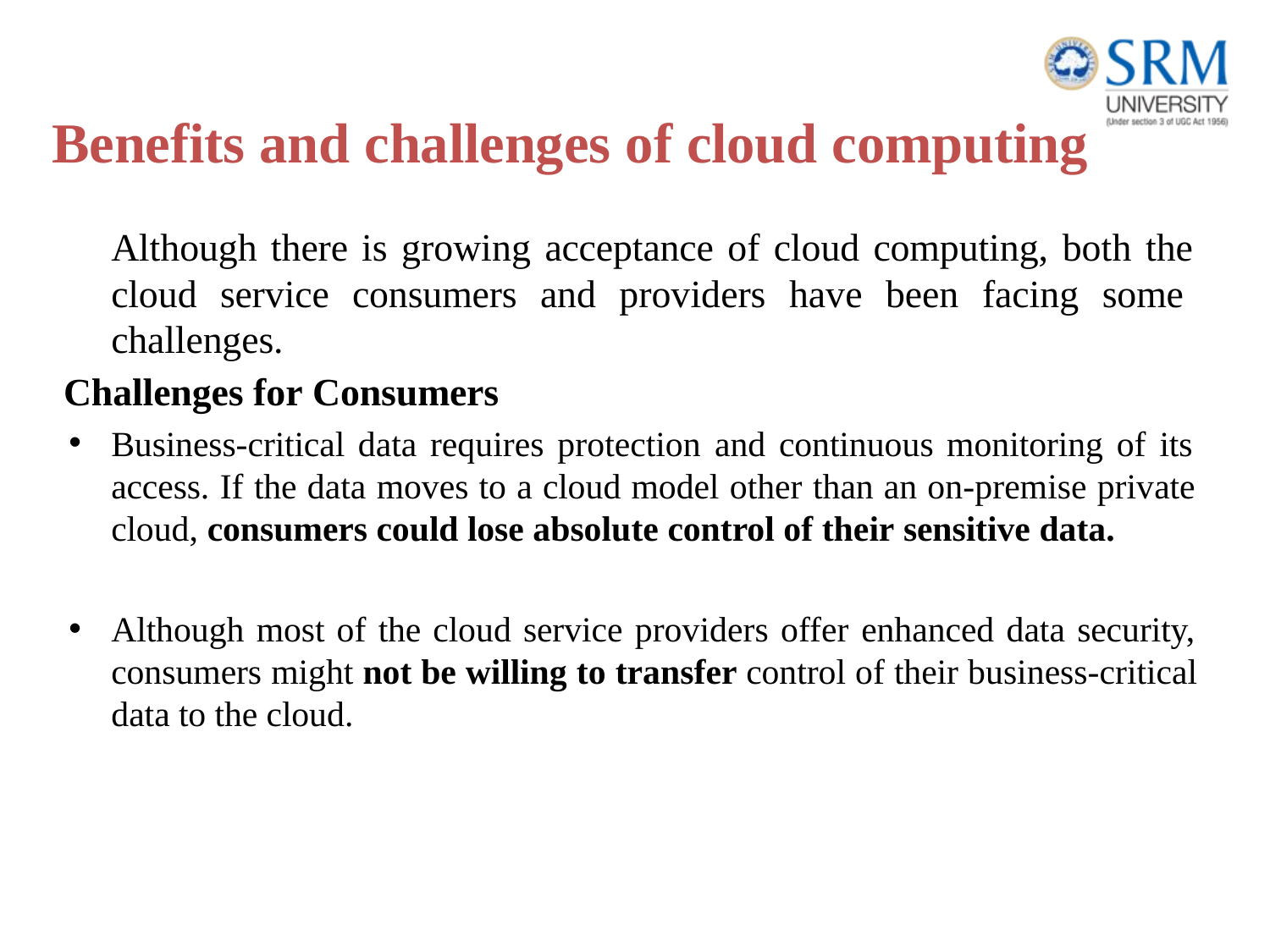

# Benefits and challenges of cloud computing
Although there is growing acceptance of cloud computing, both the  cloud service consumers and providers have been facing some  challenges.
Challenges for Consumers
Business-critical data requires protection and continuous monitoring of its  access. If the data moves to a cloud model other than an on-premise private  cloud, consumers could lose absolute control of their sensitive data.

Although most of the cloud service providers offer enhanced data security,  consumers might not be willing to transfer control of their business-critical  data to the cloud.